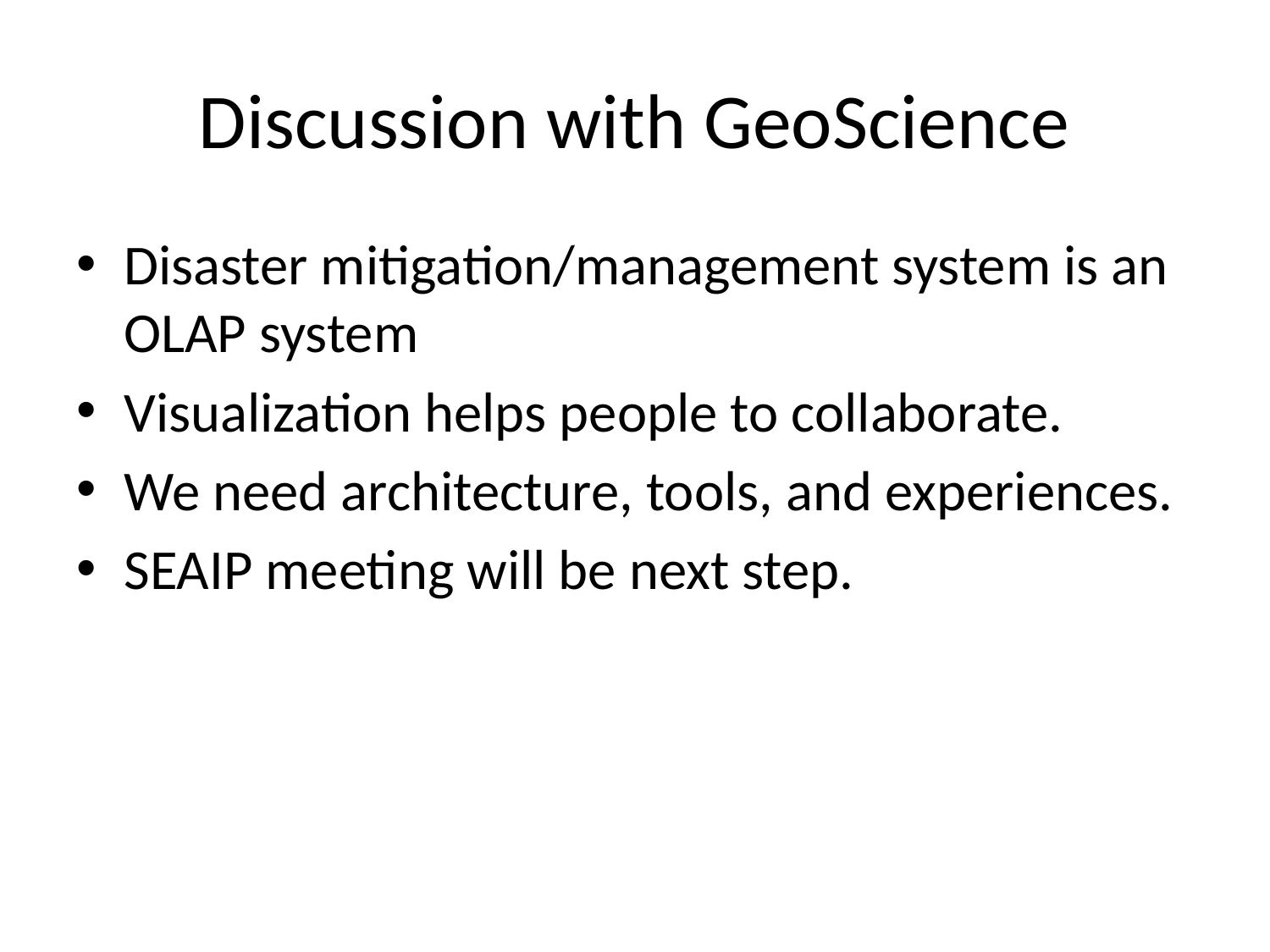

# Discussion with GeoScience
Disaster mitigation/management system is an OLAP system
Visualization helps people to collaborate.
We need architecture, tools, and experiences.
SEAIP meeting will be next step.